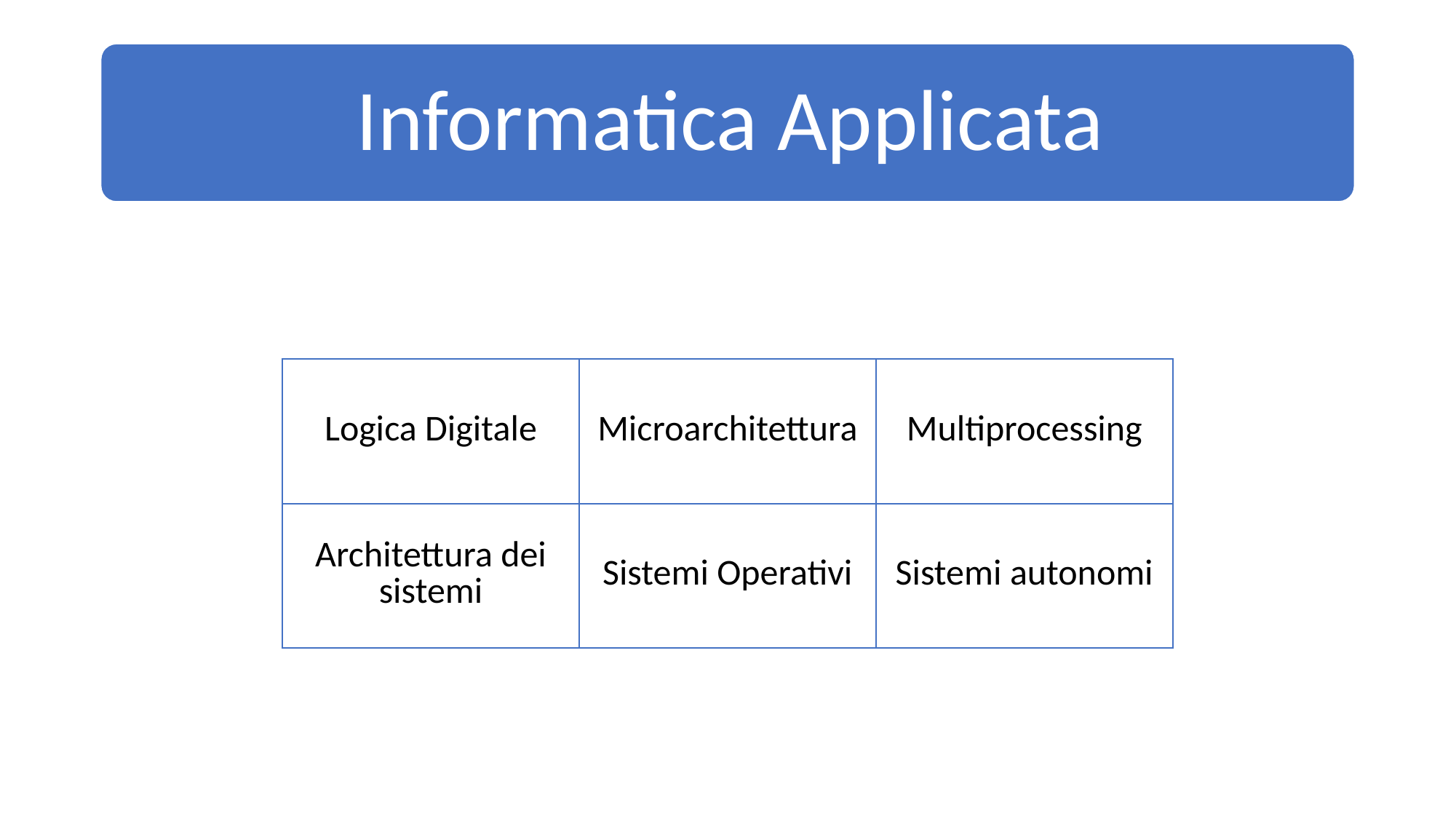

Informatica Applicata
| Logica Digitale | Microarchitettura | Multiprocessing |
| --- | --- | --- |
| Architettura dei sistemi | Sistemi Operativi | Sistemi autonomi |